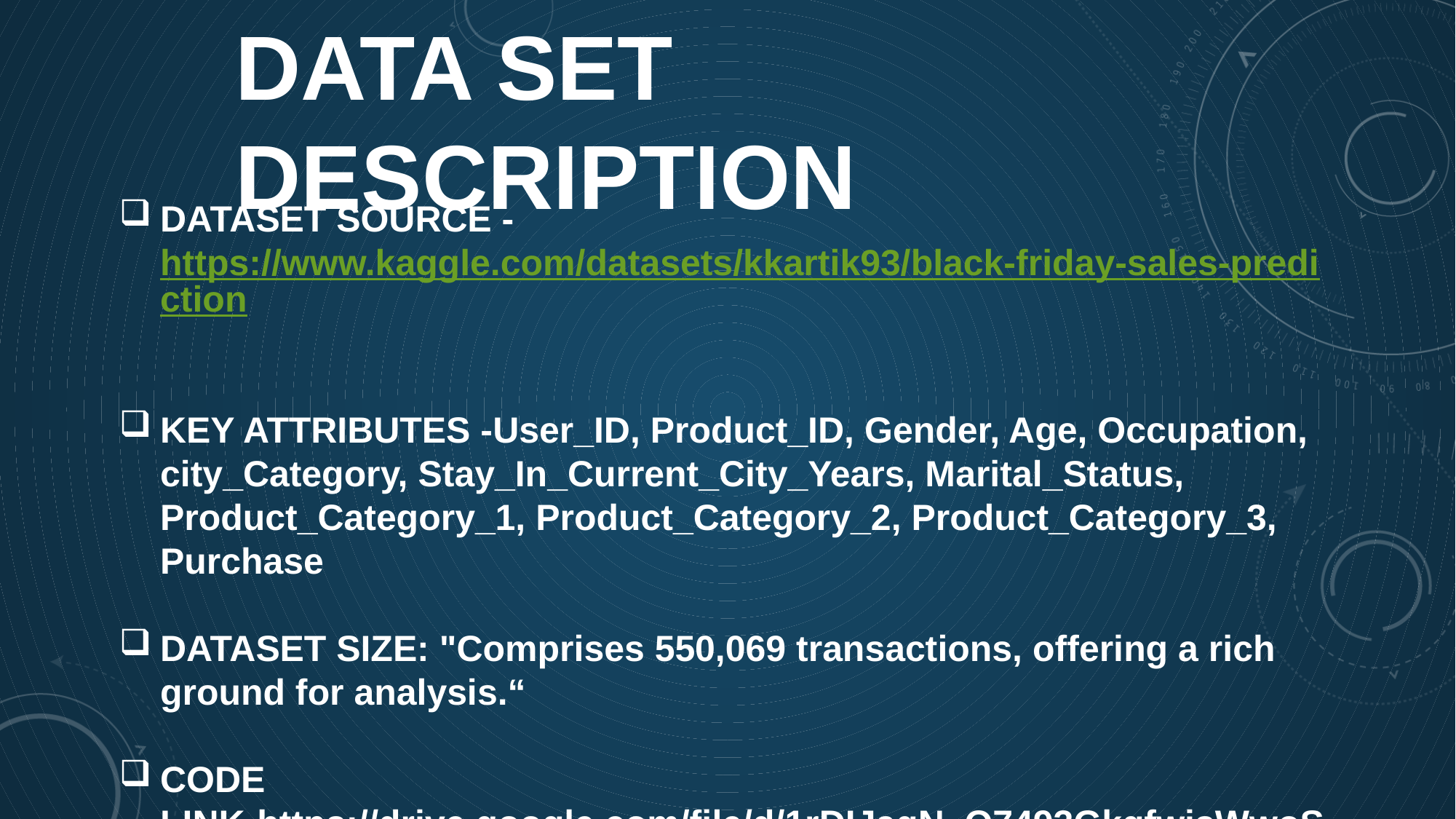

# Data Set Description
DATASET SOURCE - https://www.kaggle.com/datasets/kkartik93/black-friday-sales-prediction

KEY ATTRIBUTES -User_ID, Product_ID, Gender, Age, Occupation, city_Category, Stay_In_Current_City_Years, Marital_Status, Product_Category_1, Product_Category_2, Product_Category_3, Purchase

DATASET SIZE: "Comprises 550,069 transactions, offering a rich ground for analysis.“

CODE LINK-https://drive.google.com/file/d/1rDIJaqN_Q7493GkgfwisWwoS9YaAju5v/view?usp=sharing